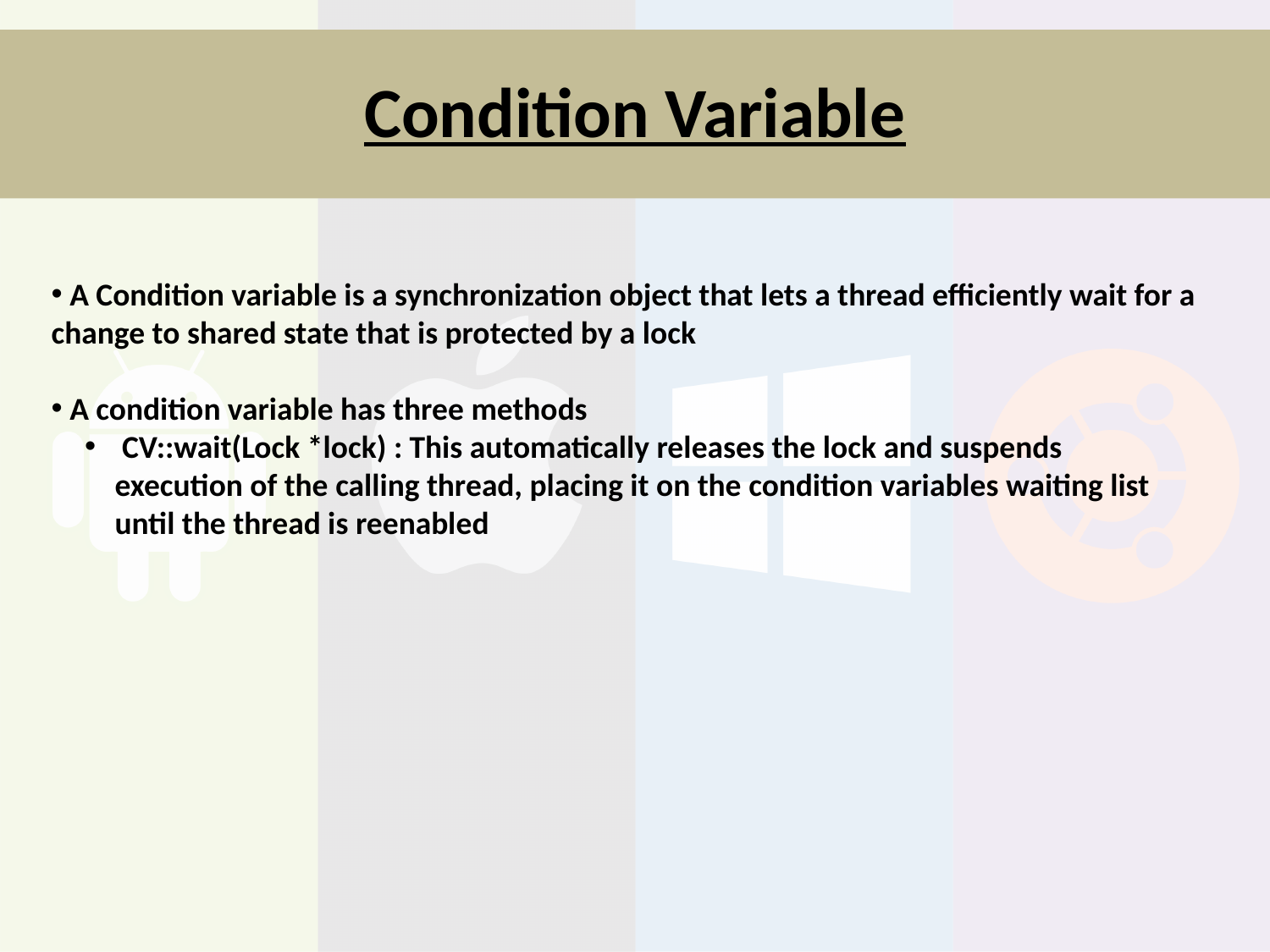

# Condition Variable

 A Condition variable is a synchronization object that lets a thread efficiently wait for a change to shared state that is protected by a lock

 A condition variable has three methods
 CV::wait(Lock *lock) : This automatically releases the lock and suspends execution of the calling thread, placing it on the condition variables waiting list until the thread is reenabled